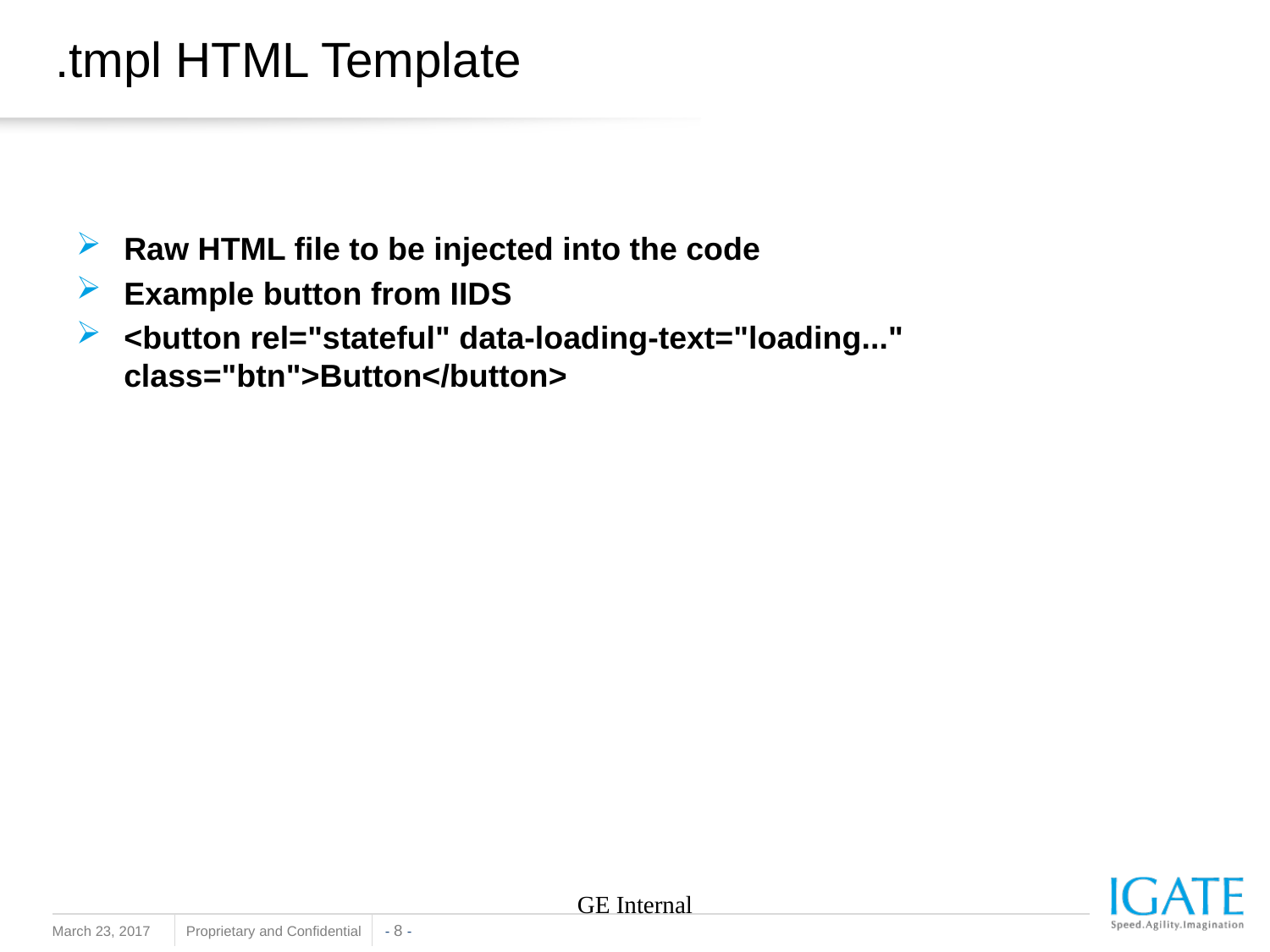

# .tmpl HTML Template
Raw HTML file to be injected into the code
Example button from IIDS
<button rel="stateful" data-loading-text="loading..." class="btn">Button</button>
GE Internal